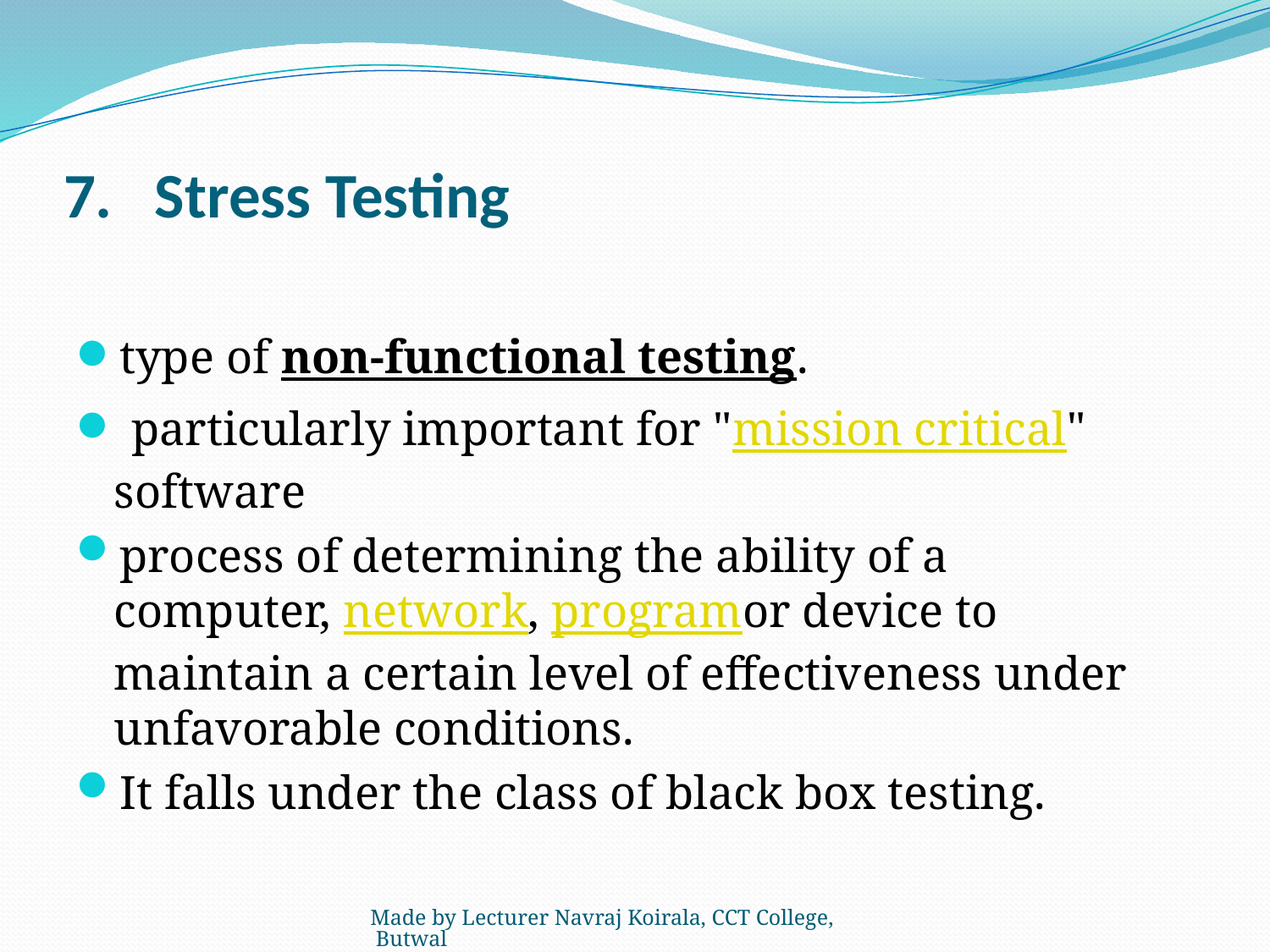

# 7.	Stress Testing
type of non-functional testing.
 particularly important for "mission critical" software
process of determining the ability of a computer, network, programor device to maintain a certain level of effectiveness under unfavorable conditions.
It falls under the class of black box testing.
Made by Lecturer Navraj Koirala, CCT College, Butwal